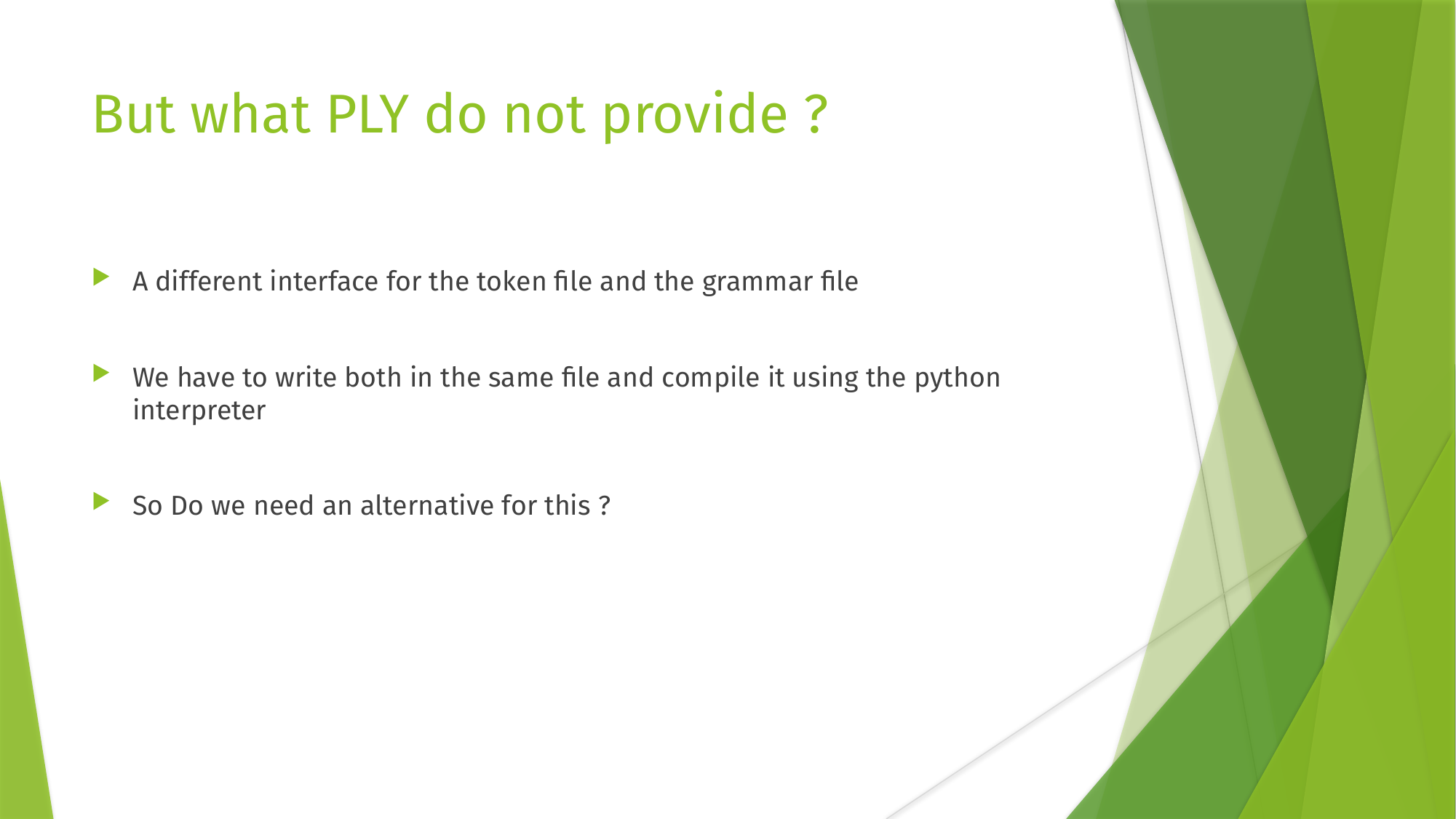

But what PLY do not provide ?
A different interface for the token file and the grammar file

We have to write both in the same file and compile it using the python interpreter

So Do we need an alternative for this ?